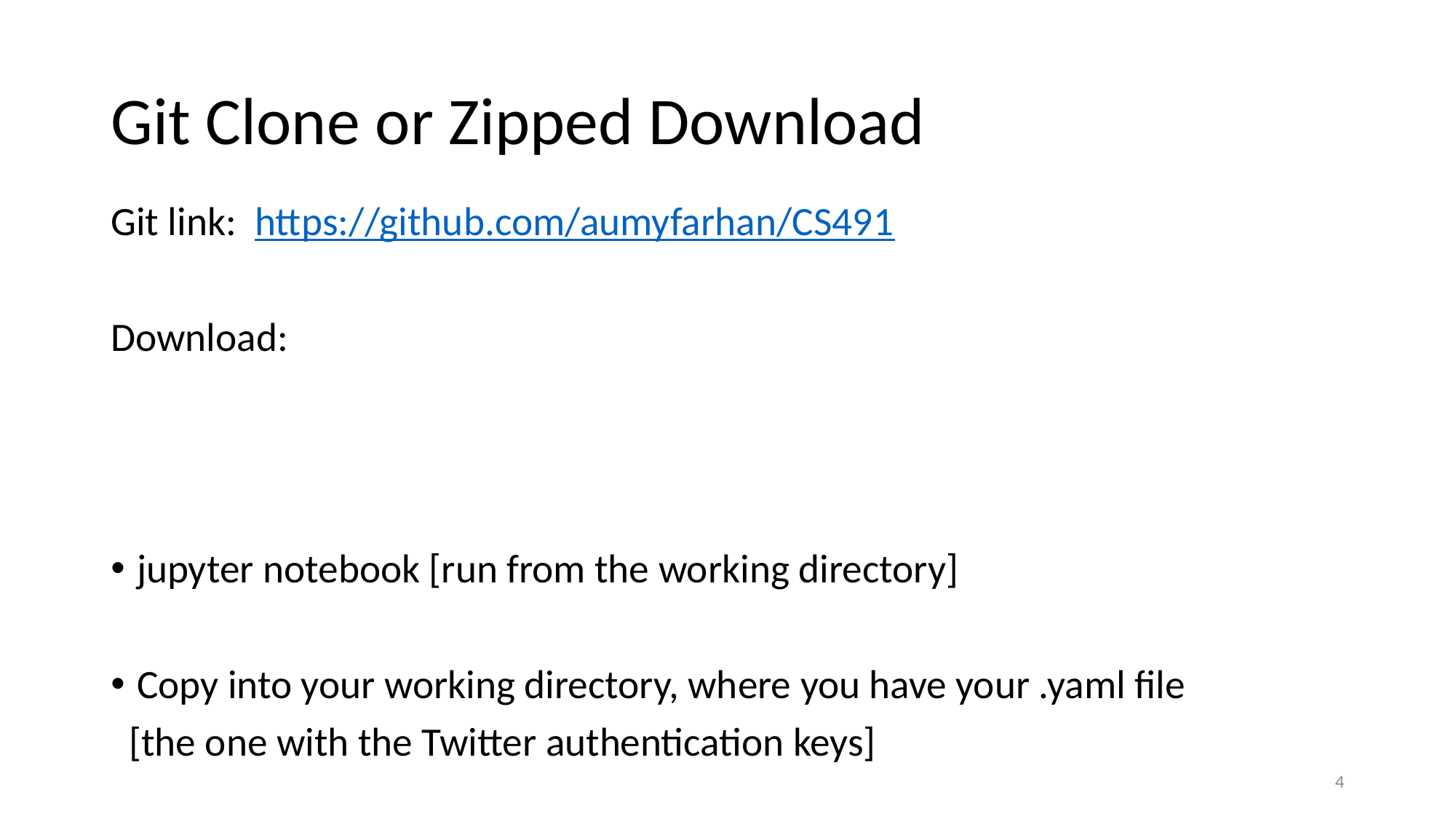

# Git Clone or Zipped Download
Git link:  https://github.com/aumyfarhan/CS491

Download:

jupyter notebook [run from the working directory]

Copy into your working directory, where you have your .yaml file
  [the one with the Twitter authentication keys]

4